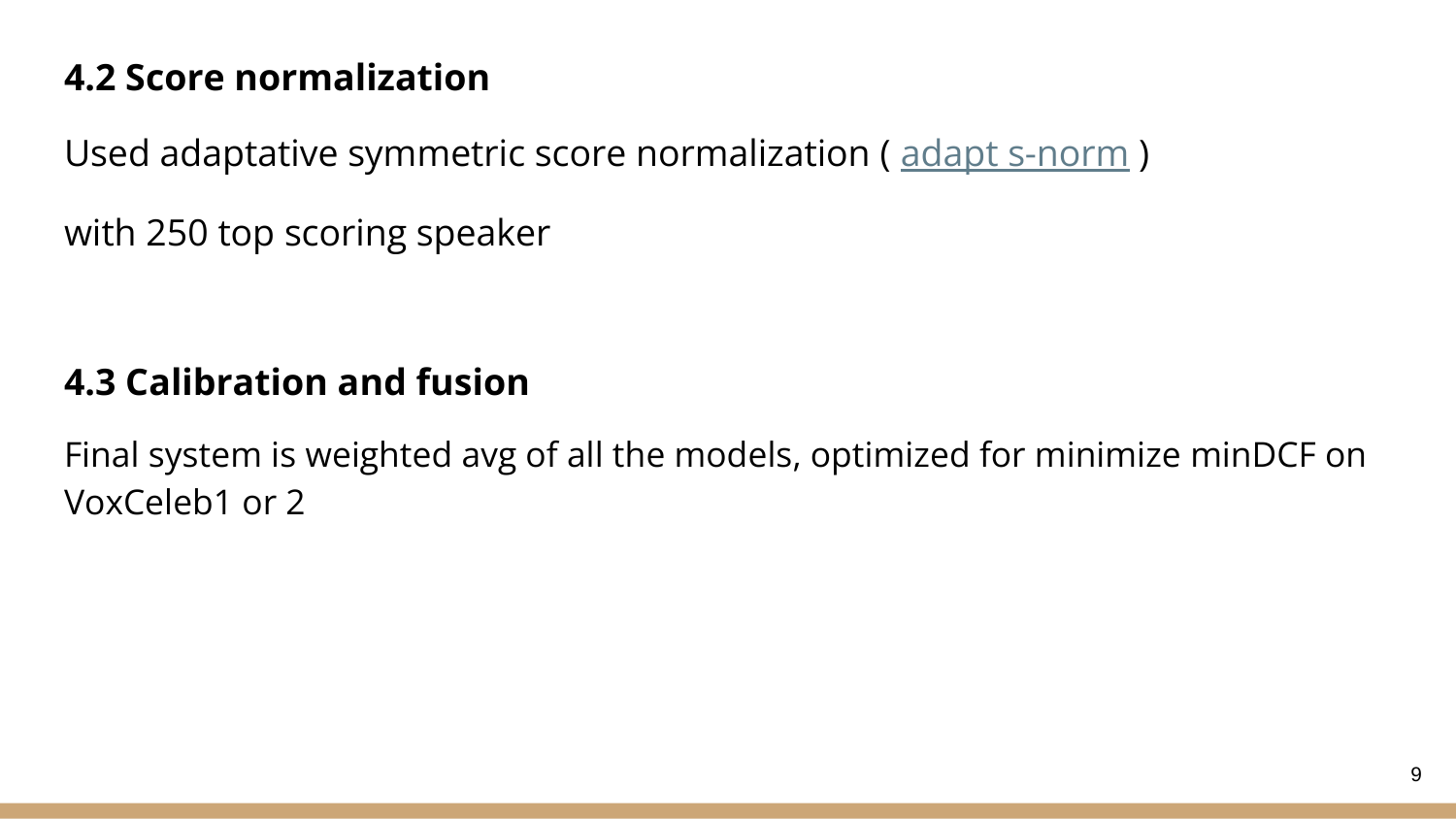

4.2 Score normalization
Used adaptative symmetric score normalization ( adapt s-norm )
with 250 top scoring speaker

4.3 Calibration and fusion
Final system is weighted avg of all the models, optimized for minimize minDCF on VoxCeleb1 or 2

9